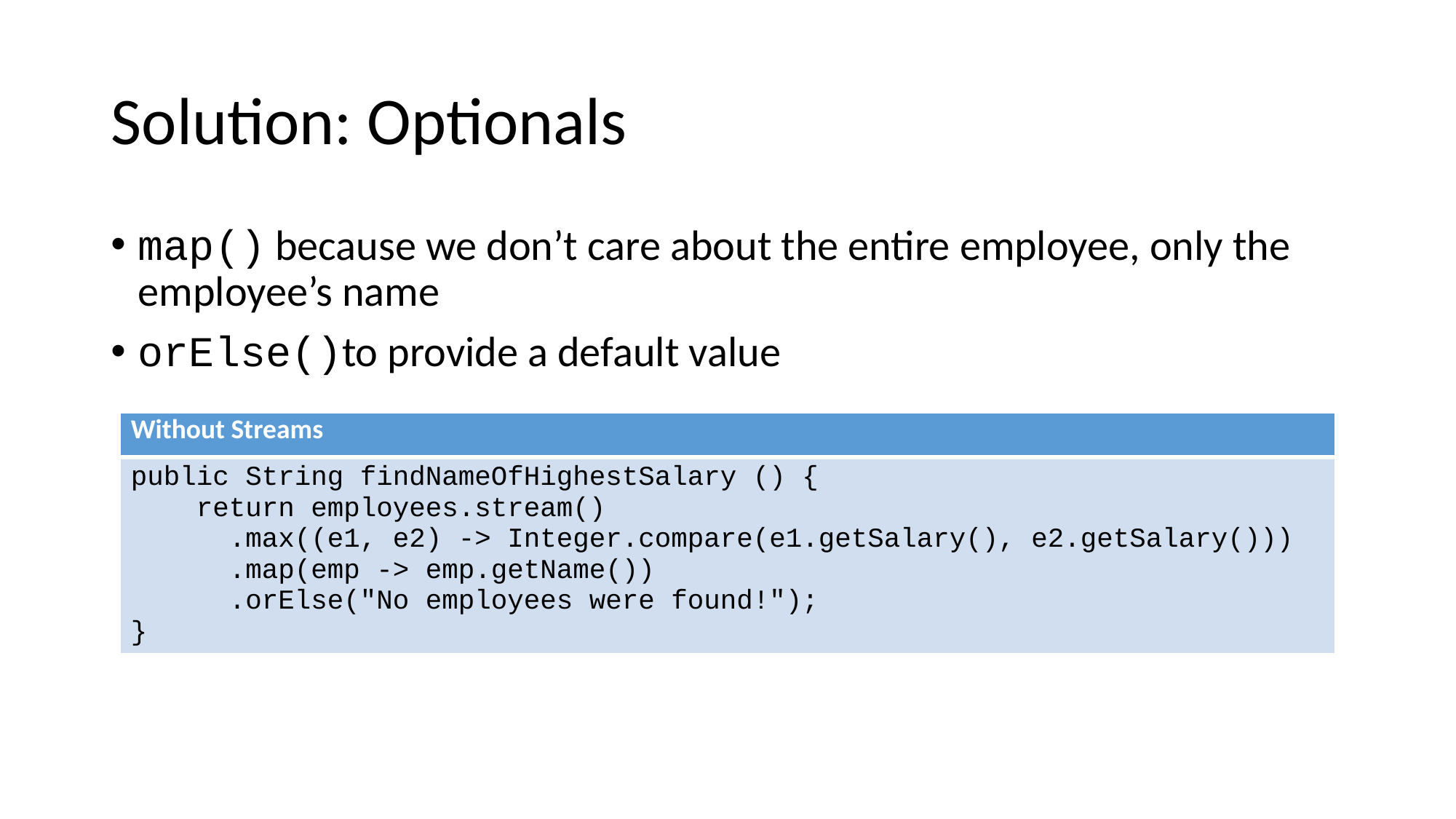

# Solution: Optionals
map() because we don’t care about the entire employee, only the employee’s name
orElse()to provide a default value
| Without Streams |
| --- |
| public String findNameOfHighestSalary () { return employees.stream() .max((e1, e2) -> Integer.compare(e1.getSalary(), e2.getSalary())) .map(emp -> emp.getName()) .orElse("No employees were found!"); } |